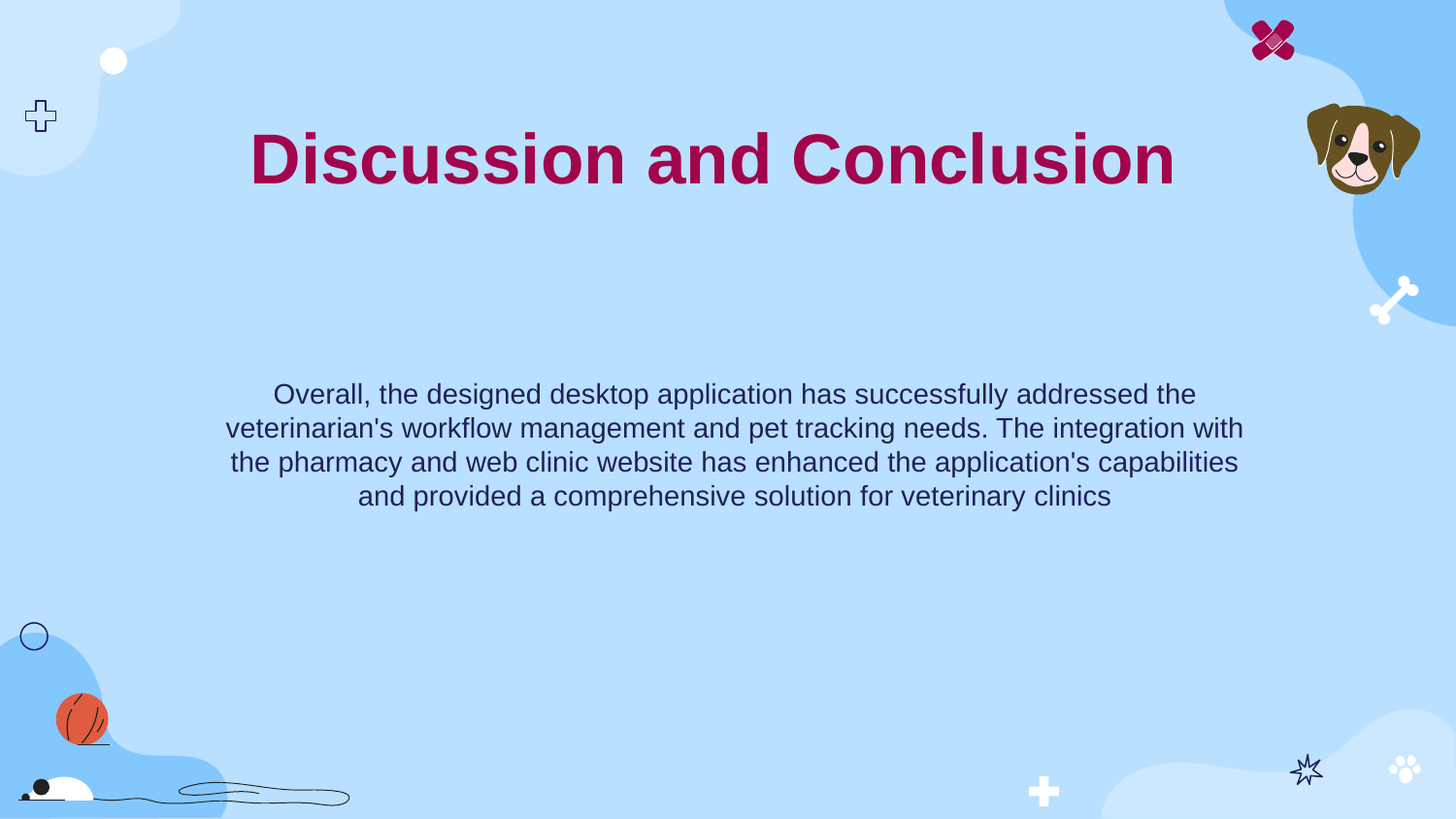

# Discussion and Conclusion
Overall, the designed desktop application has successfully addressed the veterinarian's workflow management and pet tracking needs. The integration with the pharmacy and web clinic website has enhanced the application's capabilities and provided a comprehensive solution for veterinary clinics